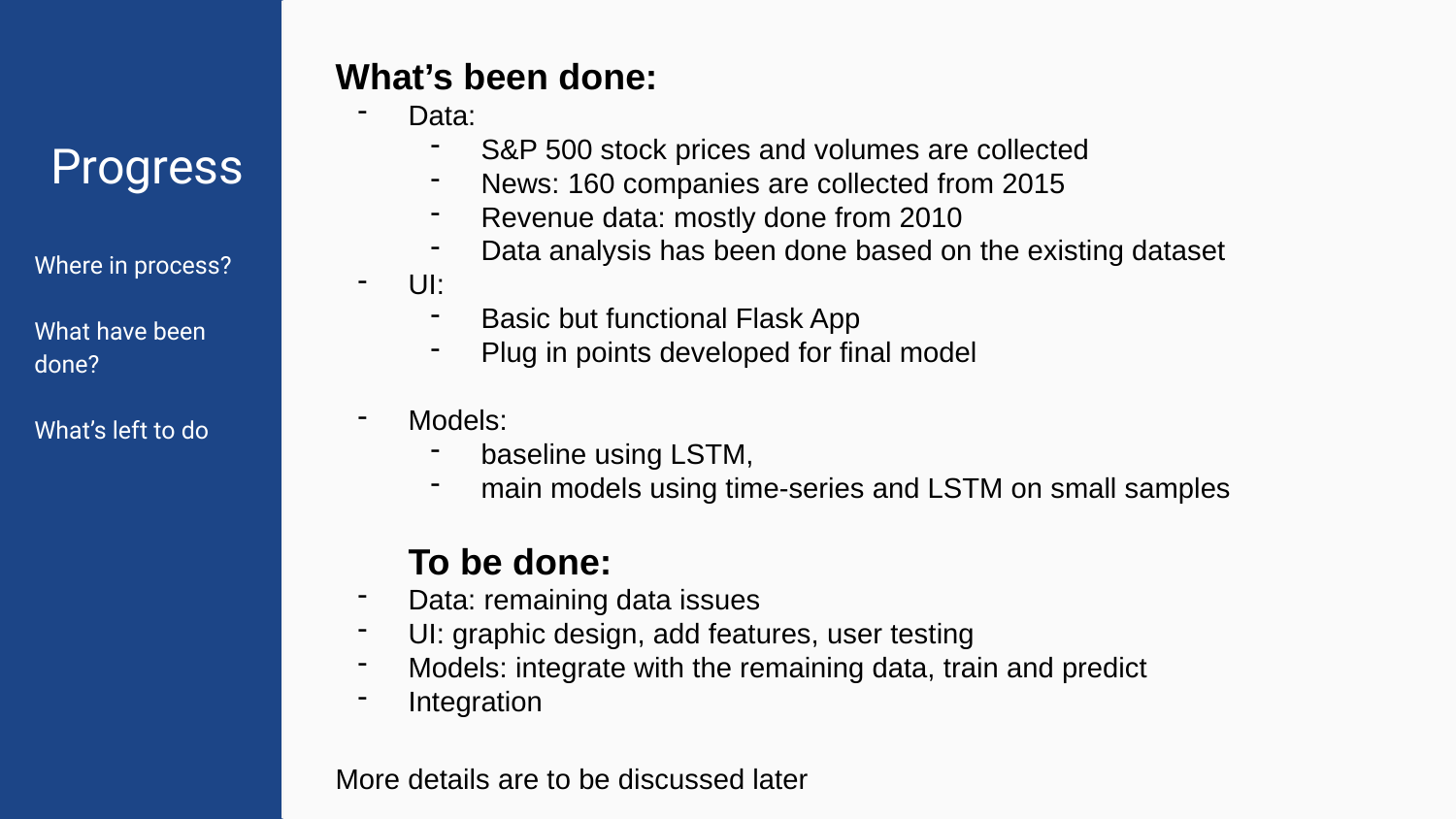

What’s been done:
Data:
S&P 500 stock prices and volumes are collected
News: 160 companies are collected from 2015
Revenue data: mostly done from 2010
Data analysis has been done based on the existing dataset
UI:
Basic but functional Flask App
Plug in points developed for final model

Models:
baseline using LSTM,
main models using time-series and LSTM on small samples

To be done:
Data: remaining data issues
UI: graphic design, add features, user testing
Models: integrate with the remaining data, train and predict
Integration

More details are to be discussed later

# Progress
Where in process?
What have been done?
What’s left to do